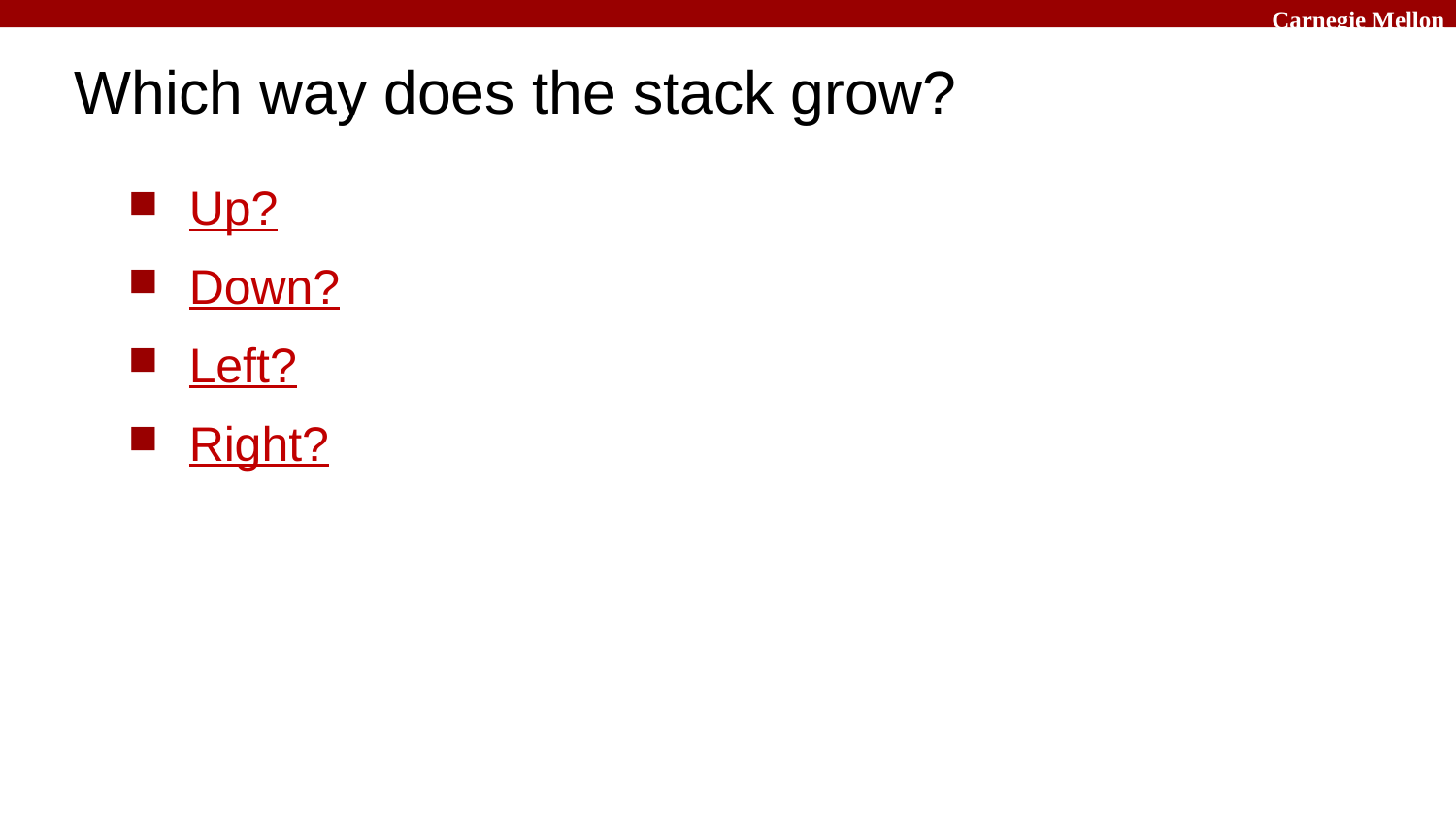

# Which way does the stack grow?
Up?
Down?
Left?
Right?